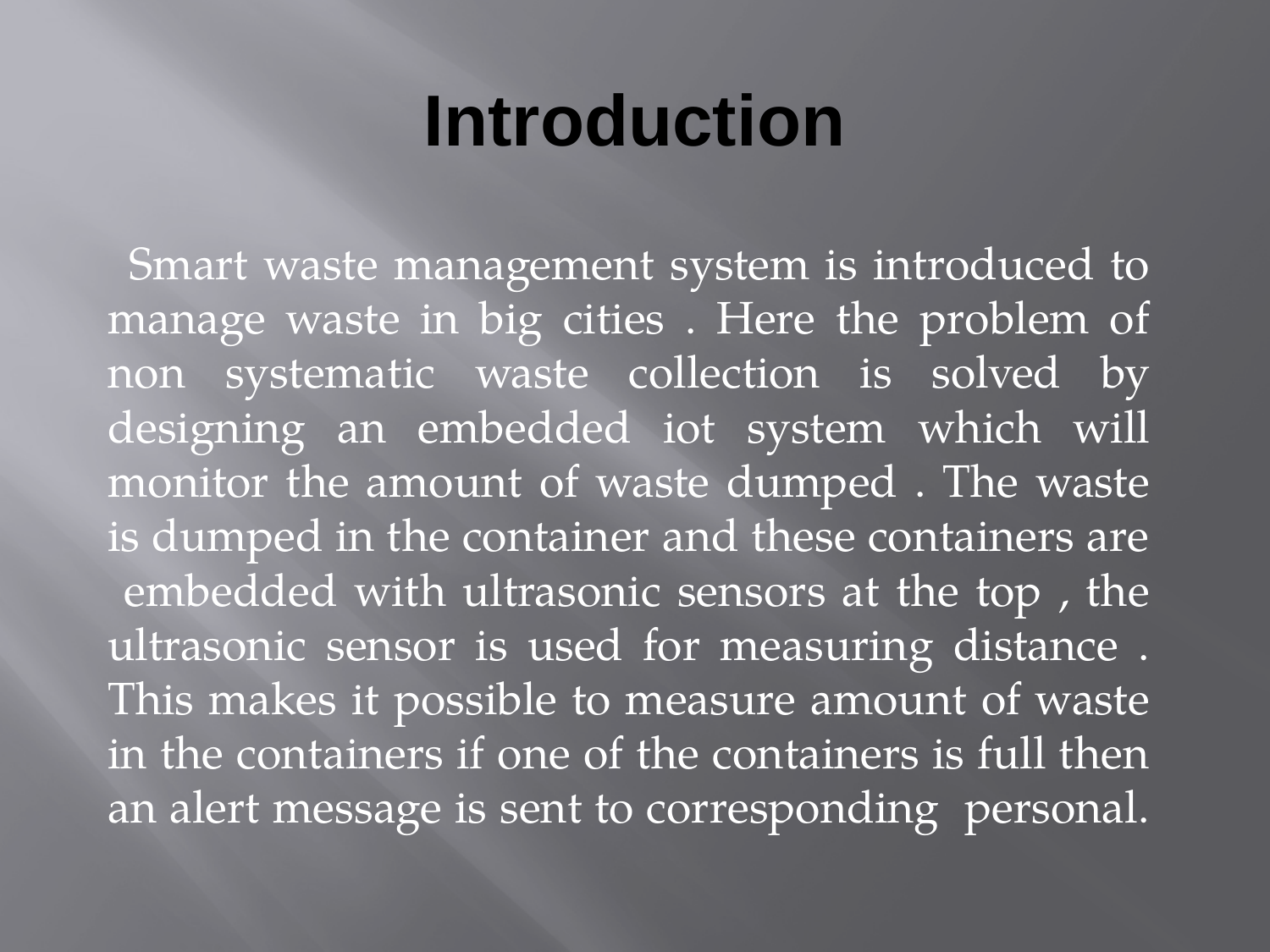

# Introduction
     Smart waste management system is introduced to manage waste in big cities . Here the problem of non systematic waste collection is solved by designing an embedded iot system which will monitor the amount of waste dumped . The waste is dumped in the container and these containers are  embedded with ultrasonic sensors at the top , the ultrasonic sensor is used for measuring distance . This makes it possible to measure amount of waste in the containers if one of the containers is full then an alert message is sent to corresponding  personal.